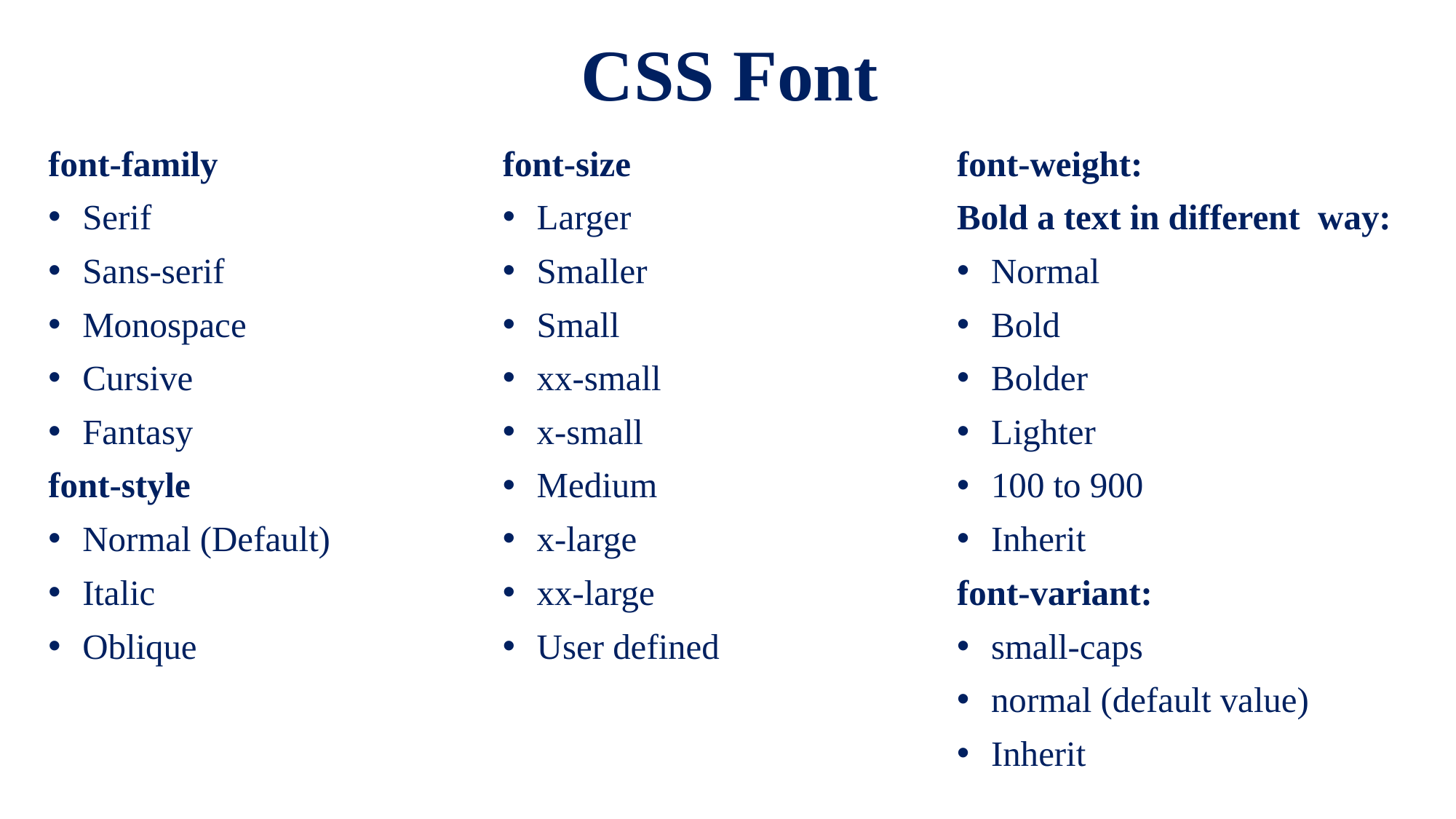

# CSS Font
font-family
Serif
Sans-serif
Monospace
Cursive
Fantasy
font-style
Normal (Default)
Italic
Oblique

font-size
Larger
Smaller
Small
xx-small
x-small
Medium
x-large
xx-large
User defined

font-weight:
Bold a text in different  way:
Normal
Bold
Bolder
Lighter
100 to 900
Inherit
font-variant:
small-caps
normal (default value)
Inherit